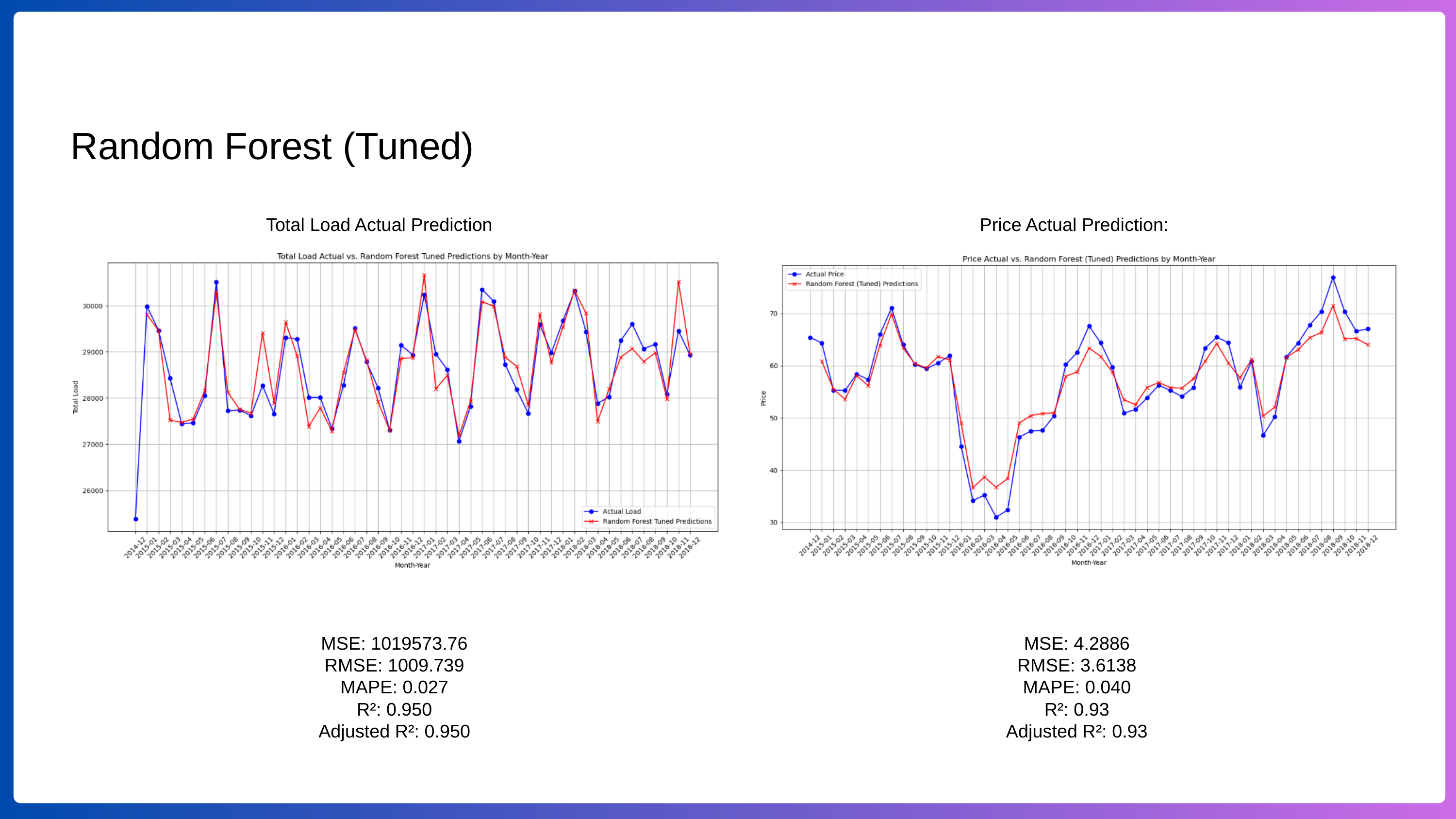

Random Forest (Tuned)
Total Load Actual Prediction
Price Actual Prediction:

MSE: 1019573.76
RMSE: 1009.739
MAPE: 0.027
R²: 0.950
Adjusted R²: 0.950

MSE: 4.2886
RMSE: 3.6138
MAPE: 0.040
R²: 0.93
Adjusted R²: 0.93